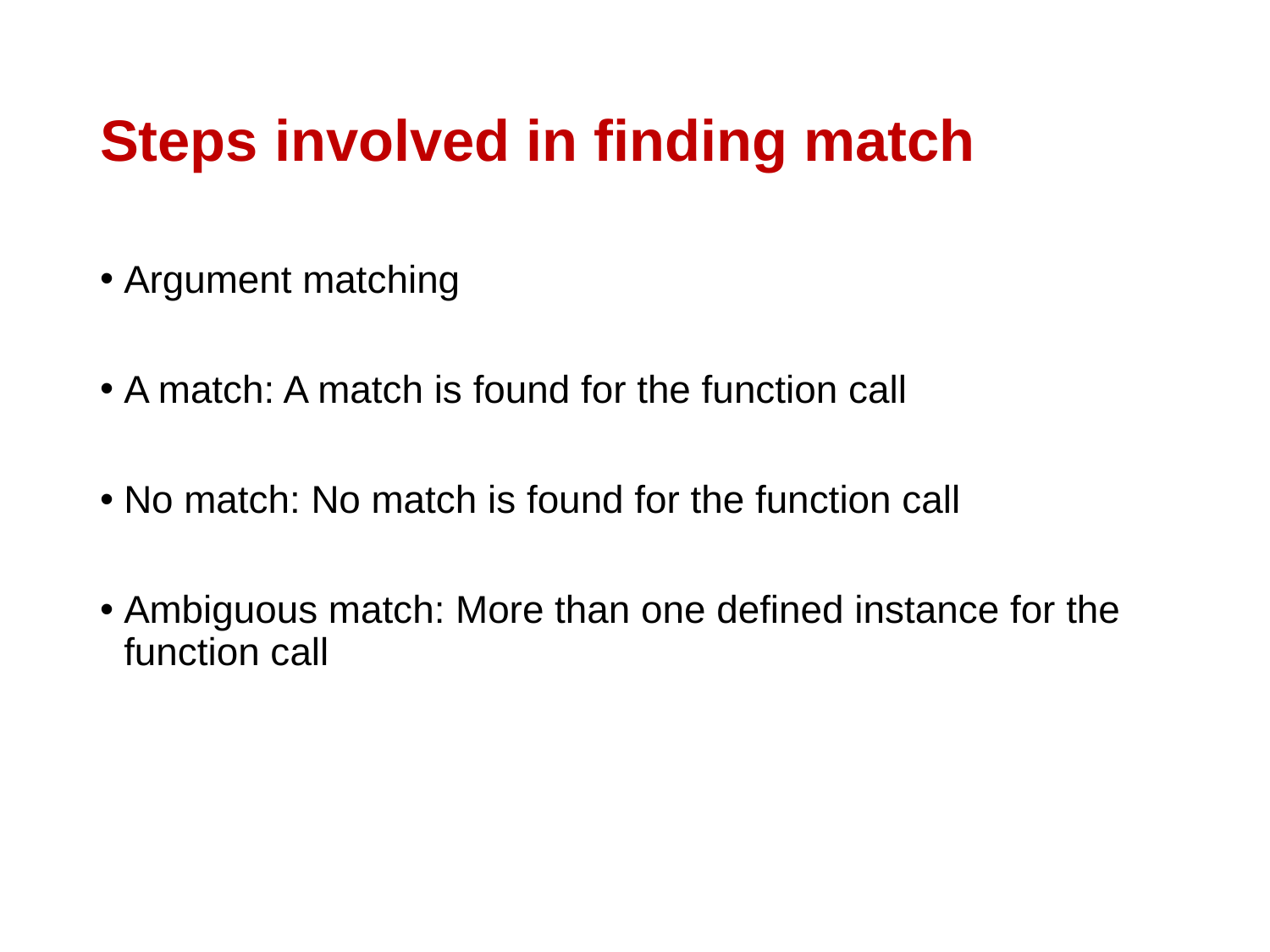

# Steps involved in finding match
Argument matching

A match: A match is found for the function call

No match: No match is found for the function call

Ambiguous match: More than one defined instance for the function call